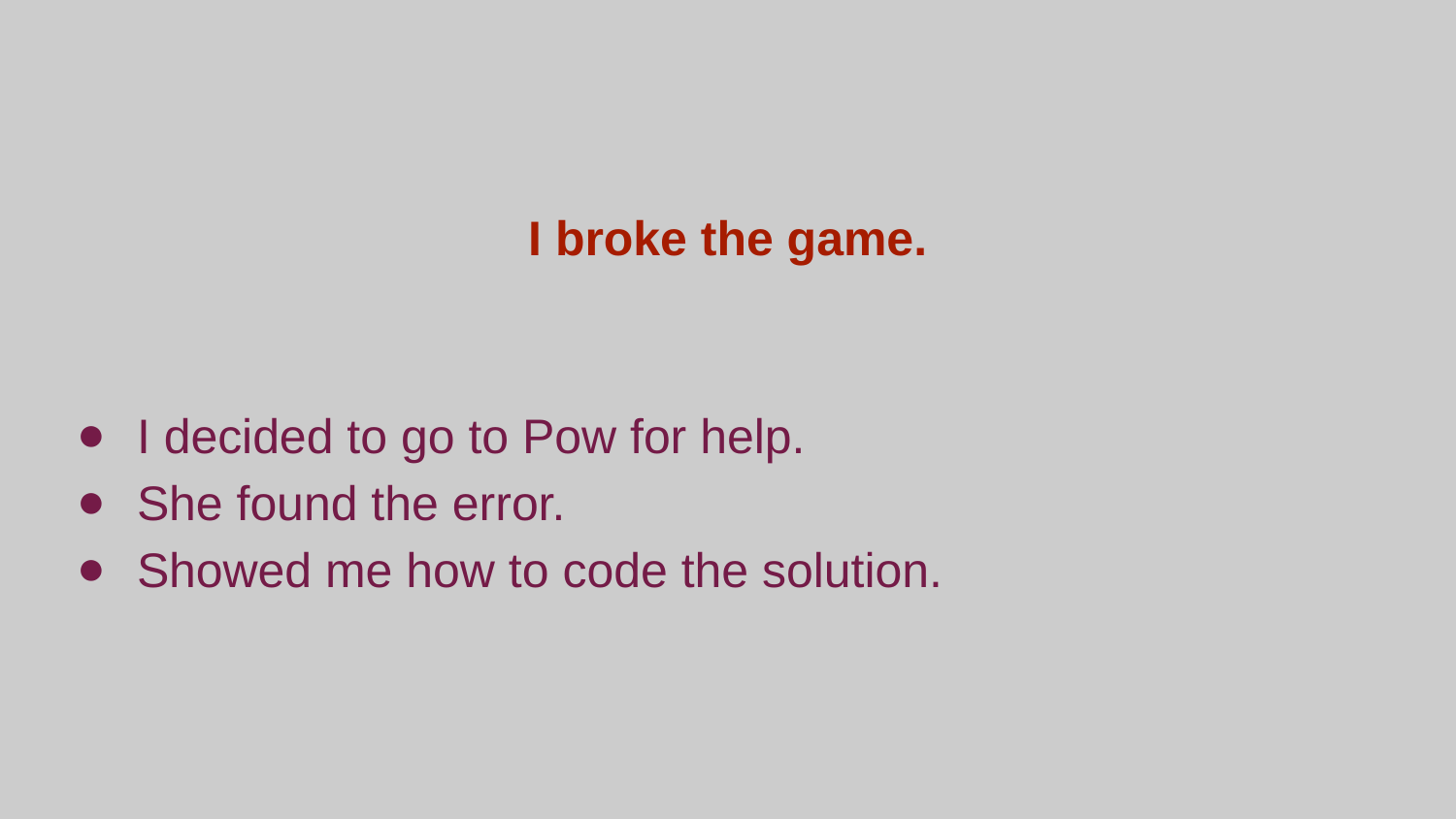

#
I broke the game.

I decided to go to Pow for help.
She found the error.
Showed me how to code the solution.